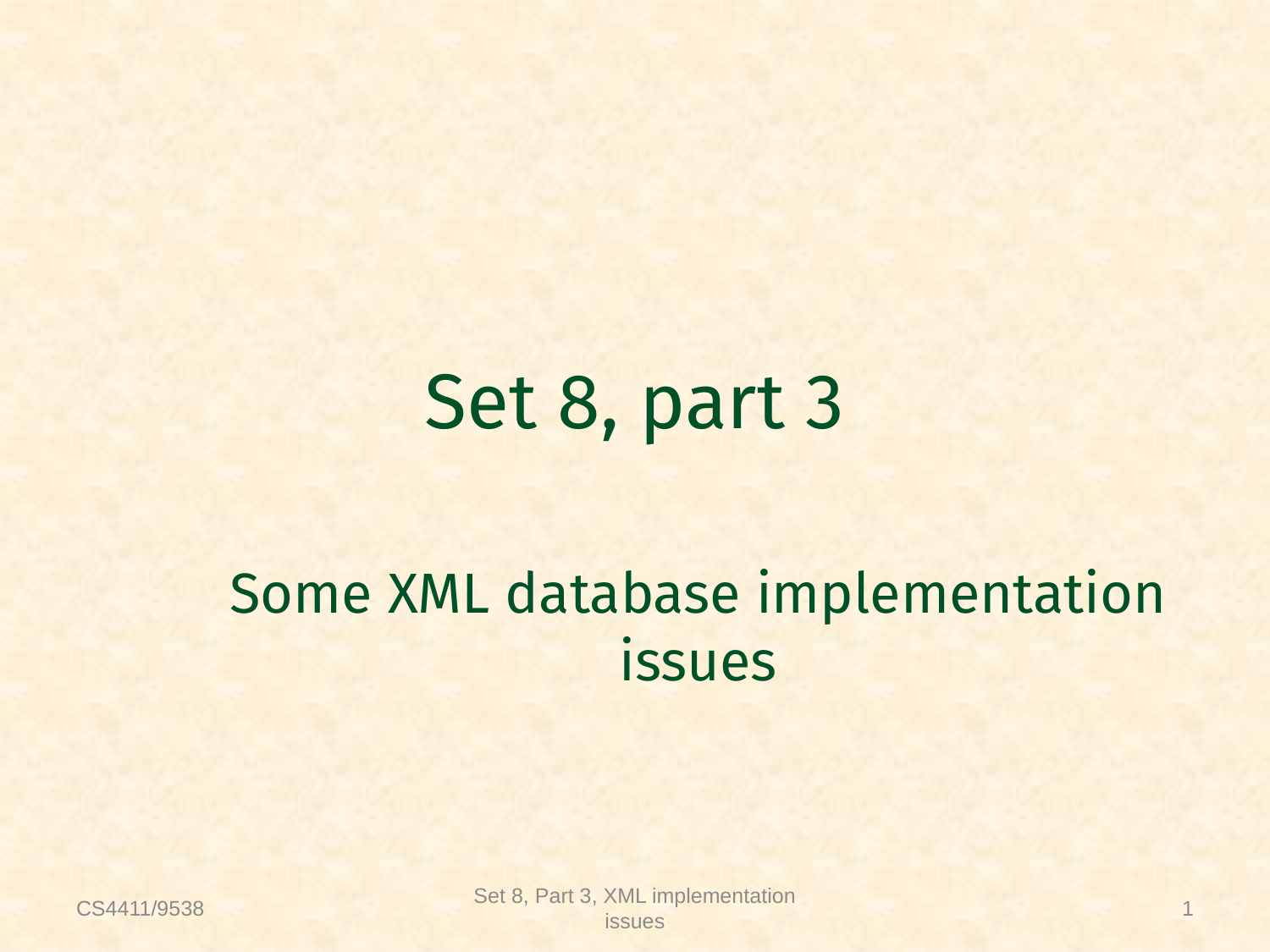

# Set 8, part 3
Some XML database implementation issues
CS4411/9538
Set 8, Part 3, XML implementation issues
1